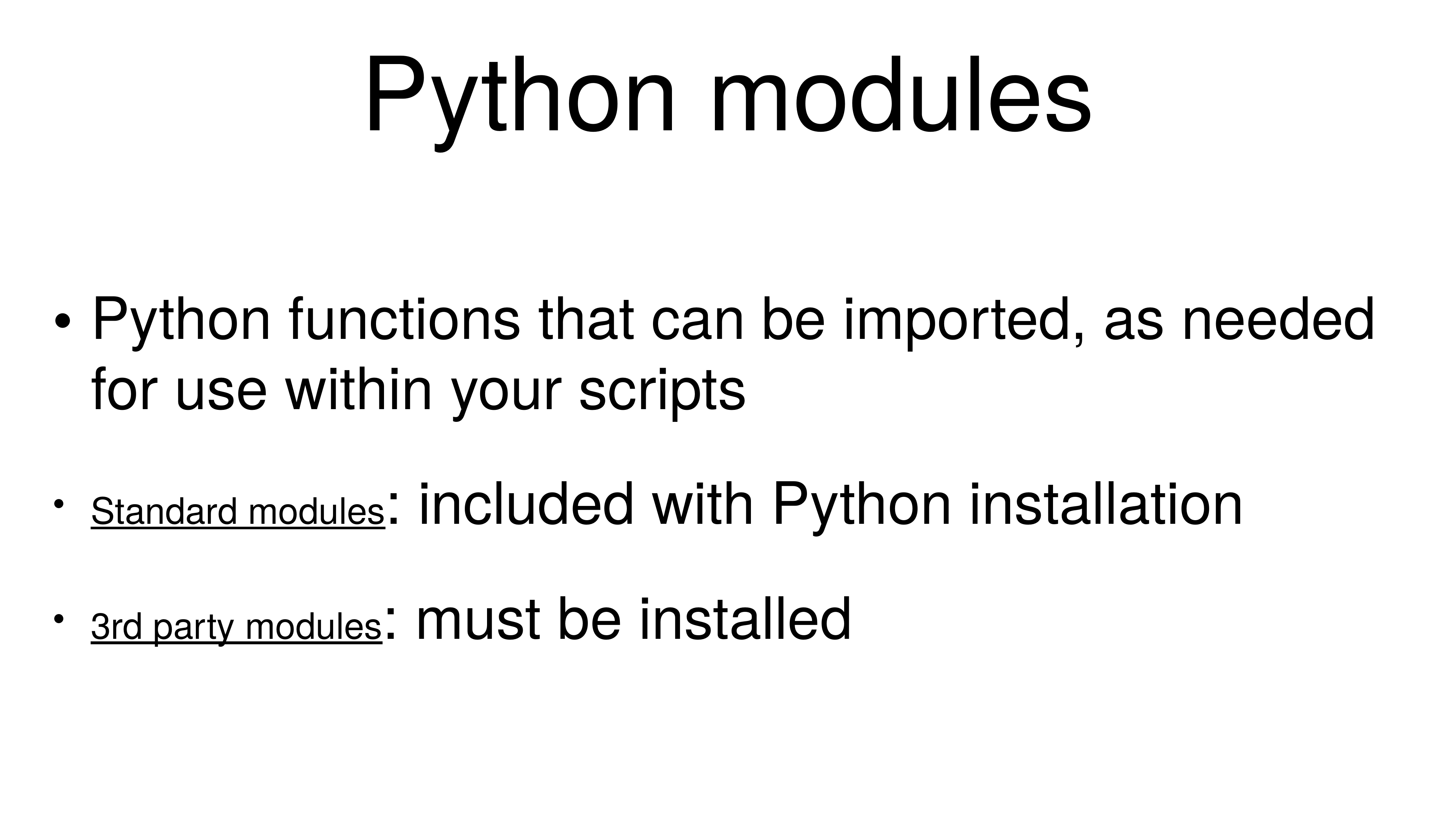

# Python modules
Python functions that can be imported, as needed for use within your scripts
Standard modules: included with Python installation
3rd party modules: must be installed